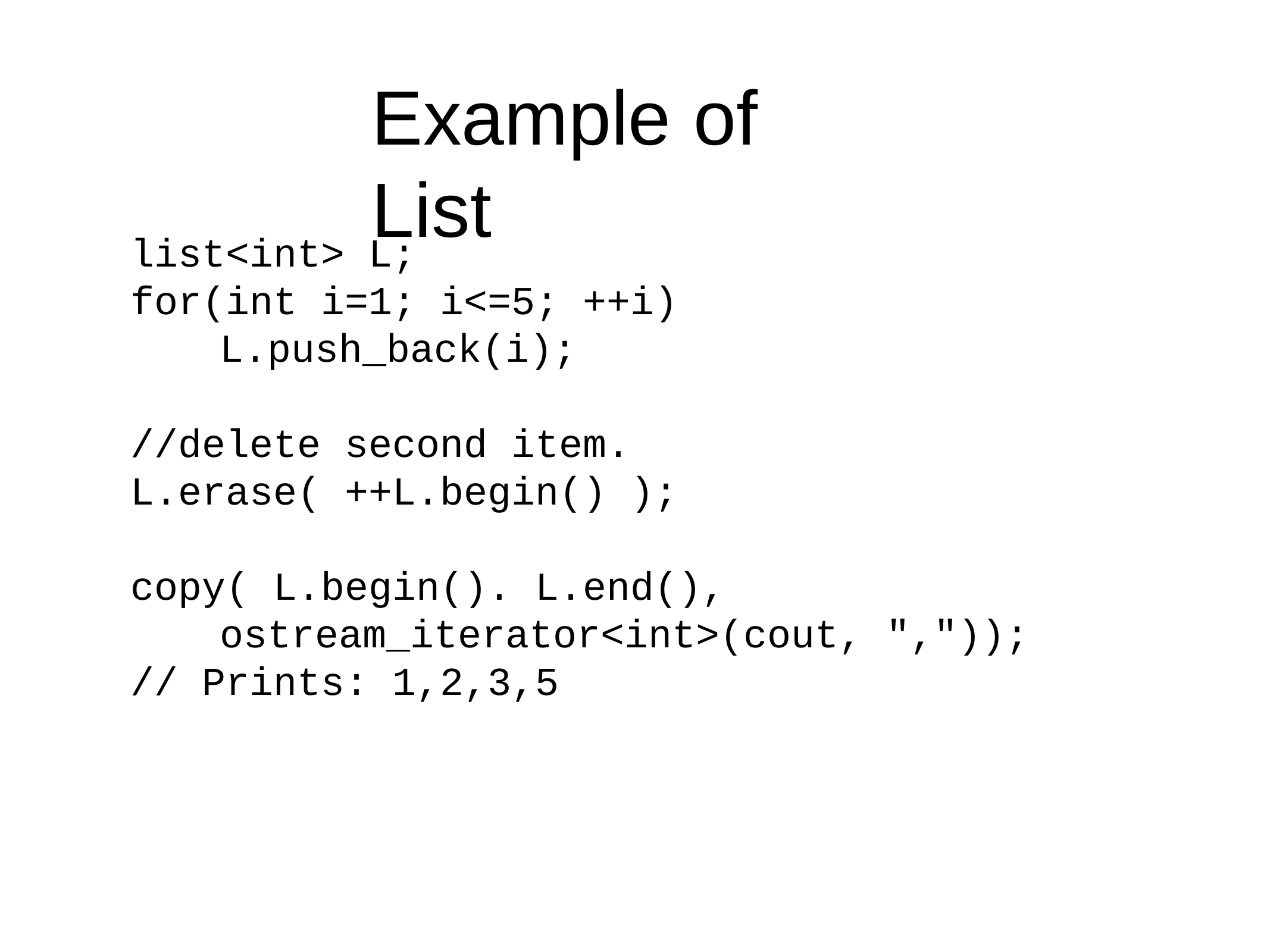

# Example	of List
list<int> L;
for(int i=1; i<=5; ++i)
	L.push_back(i);

//delete second item.
L.erase( ++L.begin() );

copy( L.begin(). L.end(),
	ostream_iterator<int>(cout, ","));
// Prints: 1,2,3,5